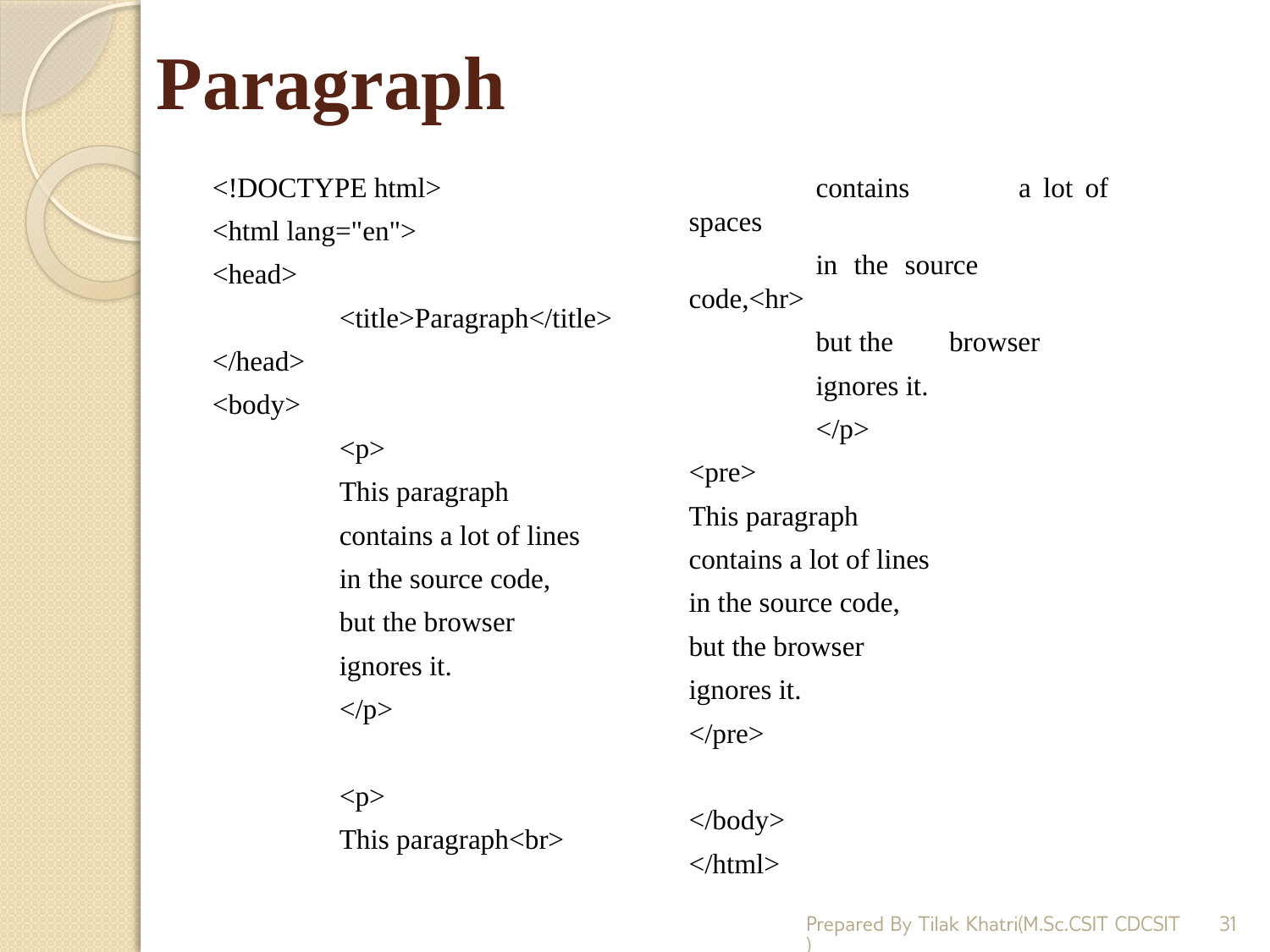

# Paragraph
<!DOCTYPE html>
<html lang="en">
<head>
	<title>Paragraph</title>
</head>
<body>
	<p>
	This paragraph
	contains a lot of lines
	in the source code,
	but the browser
	ignores it.
	</p>

	<p>
	This paragraph<br>
	contains         a lot of spaces
	in the source         code,<hr>
	but the        browser
	ignores it.
	</p>
<pre>
This paragraph
contains a lot of lines
in the source code,
but the browser
ignores it.
</pre>

</body>
</html>
Prepared By Tilak Khatri(M.Sc.CSIT CDCSIT)
31